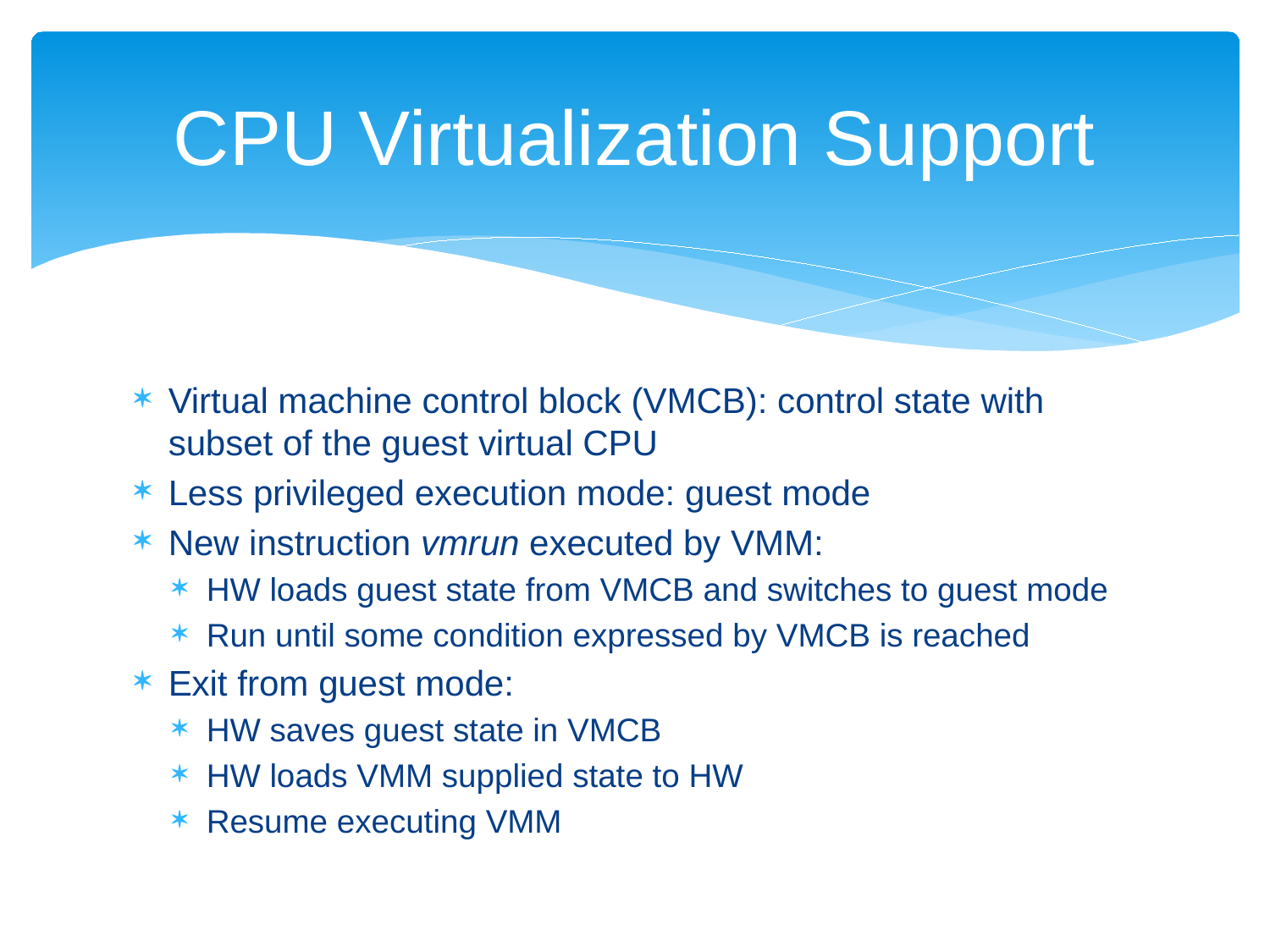

# CPU Virtualization Support
Virtual machine control block (VMCB): control state with subset of the guest virtual CPU
Less privileged execution mode: guest mode
New instruction vmrun executed by VMM:
HW loads guest state from VMCB and switches to guest mode
Run until some condition expressed by VMCB is reached
Exit from guest mode:
HW saves guest state in VMCB
HW loads VMM supplied state to HW
Resume executing VMM